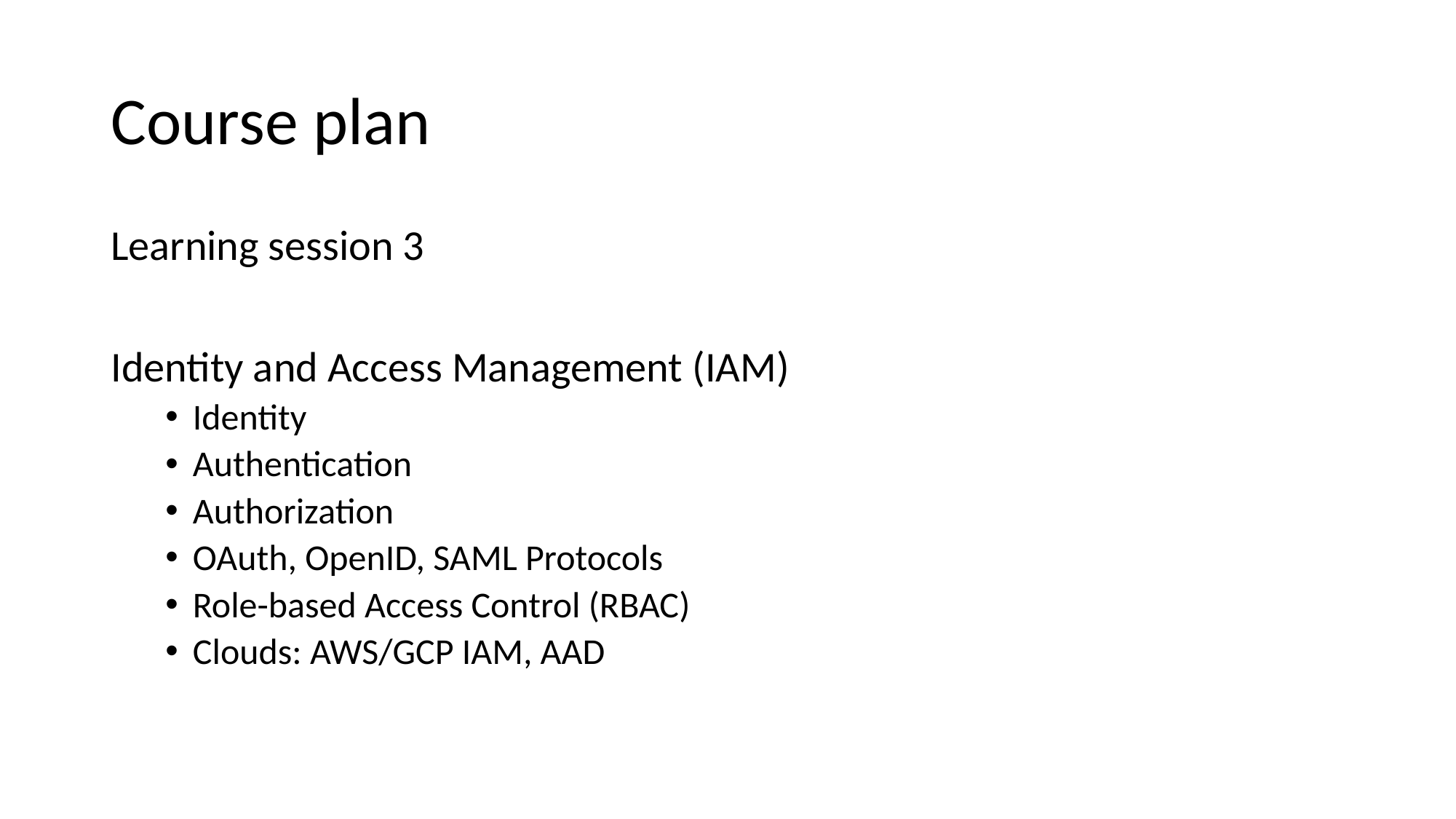

# Course plan
Learning session 3

Identity and Access Management (IAM)
Identity
Authentication
Authorization
OAuth, OpenID, SAML Protocols
Role-based Access Control (RBAC)
Clouds: AWS/GCP IAM, AAD